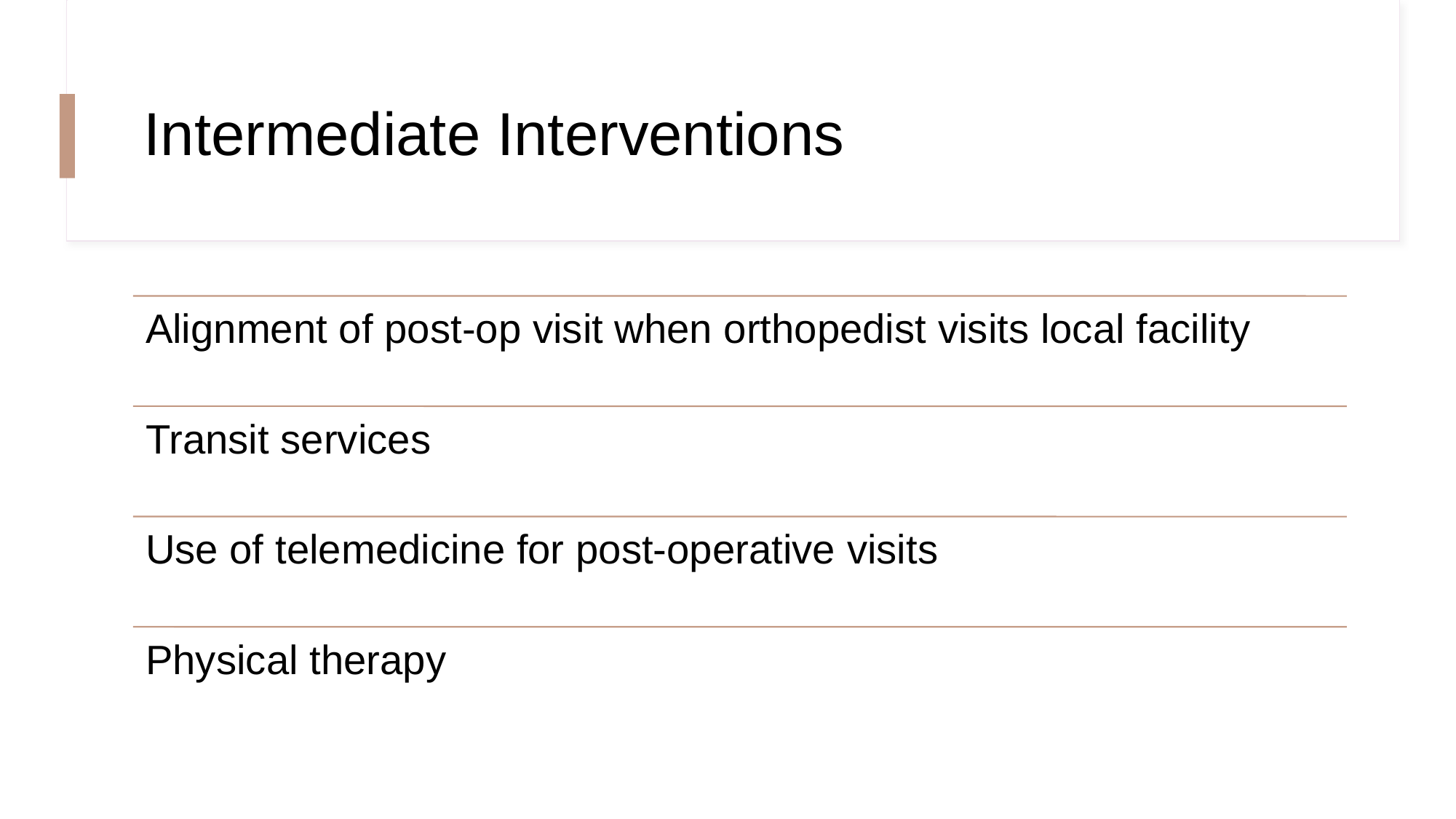

# Intermediate Interventions
Alignment of post-op visit when orthopedist visits local facility
Transit services
Use of telemedicine for post-operative visits
Physical therapy